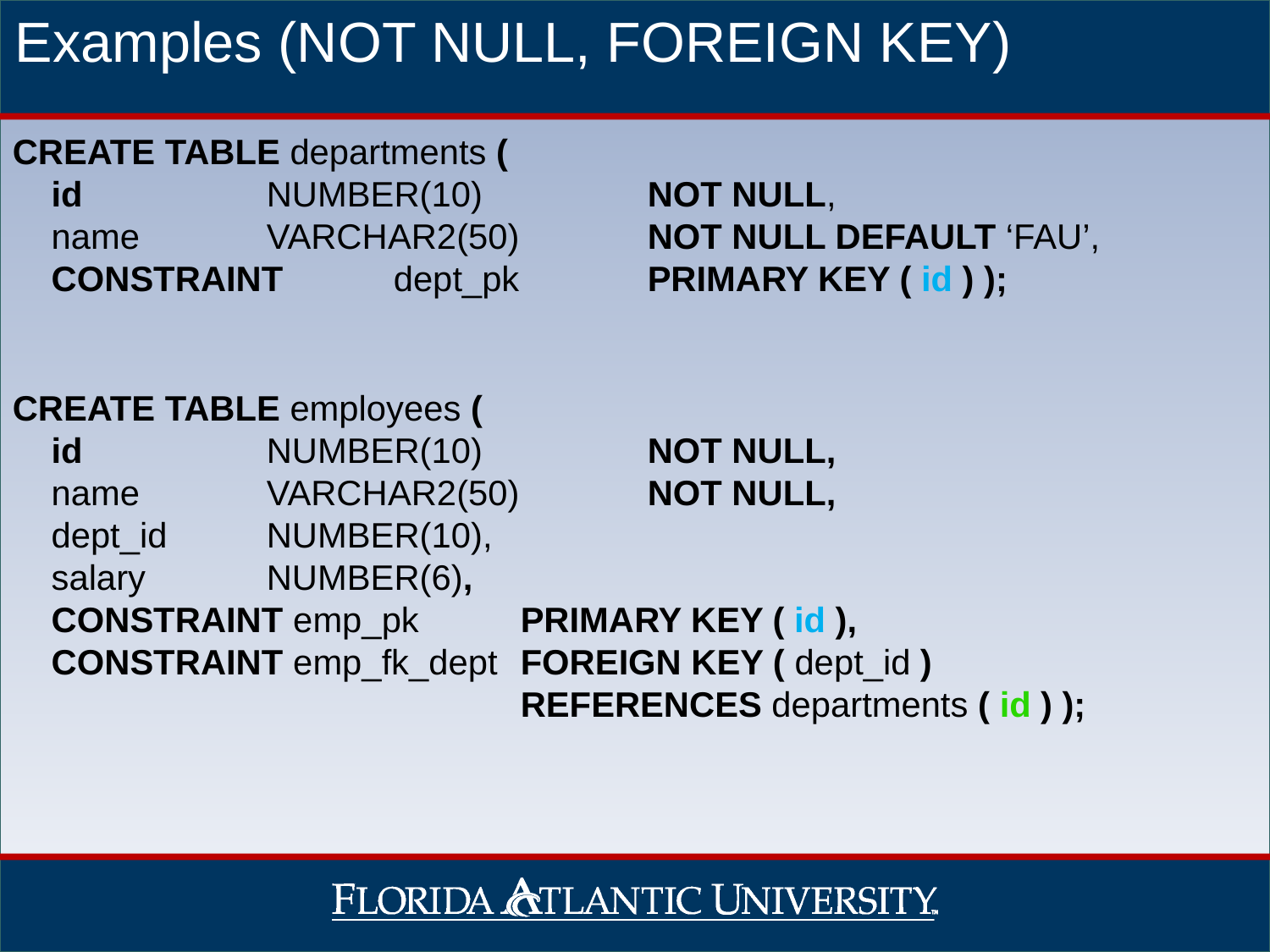

Examples (NOT NULL, FOREIGN KEY)
CREATE TABLE departments (
    id 		NUMBER(10) 		NOT NULL,
    name 	VARCHAR2(50) 	NOT NULL DEFAULT ‘FAU’,
    CONSTRAINT	dept_pk		PRIMARY KEY ( id ) );
CREATE TABLE employees (
    id 		NUMBER(10) 		NOT NULL,
    name 	VARCHAR2(50) 	NOT NULL,
    dept_id 	NUMBER(10),
    salary 	NUMBER(6),
    CONSTRAINT emp_pk 	PRIMARY KEY ( id ),
    CONSTRAINT emp_fk_dept	FOREIGN KEY ( dept_id )
				REFERENCES departments ( id ) );